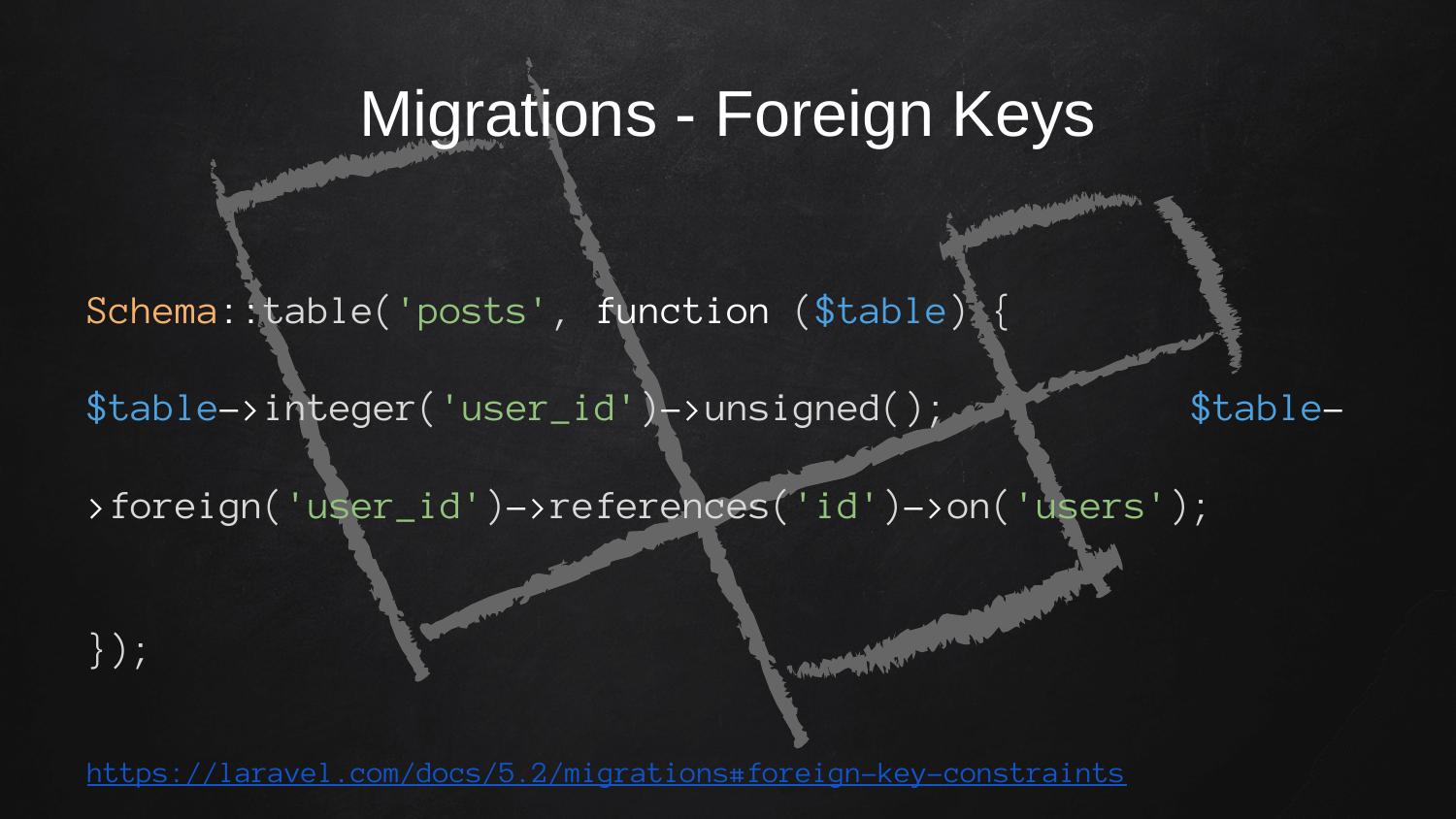

# Migrations - Foreign Keys
Schema::table('posts', function ($table) {
$table->integer('user_id')->unsigned();           $table->foreign('user_id')->references('id')->on('users');
});
https://laravel.com/docs/5.2/migrations#foreign-key-constraints